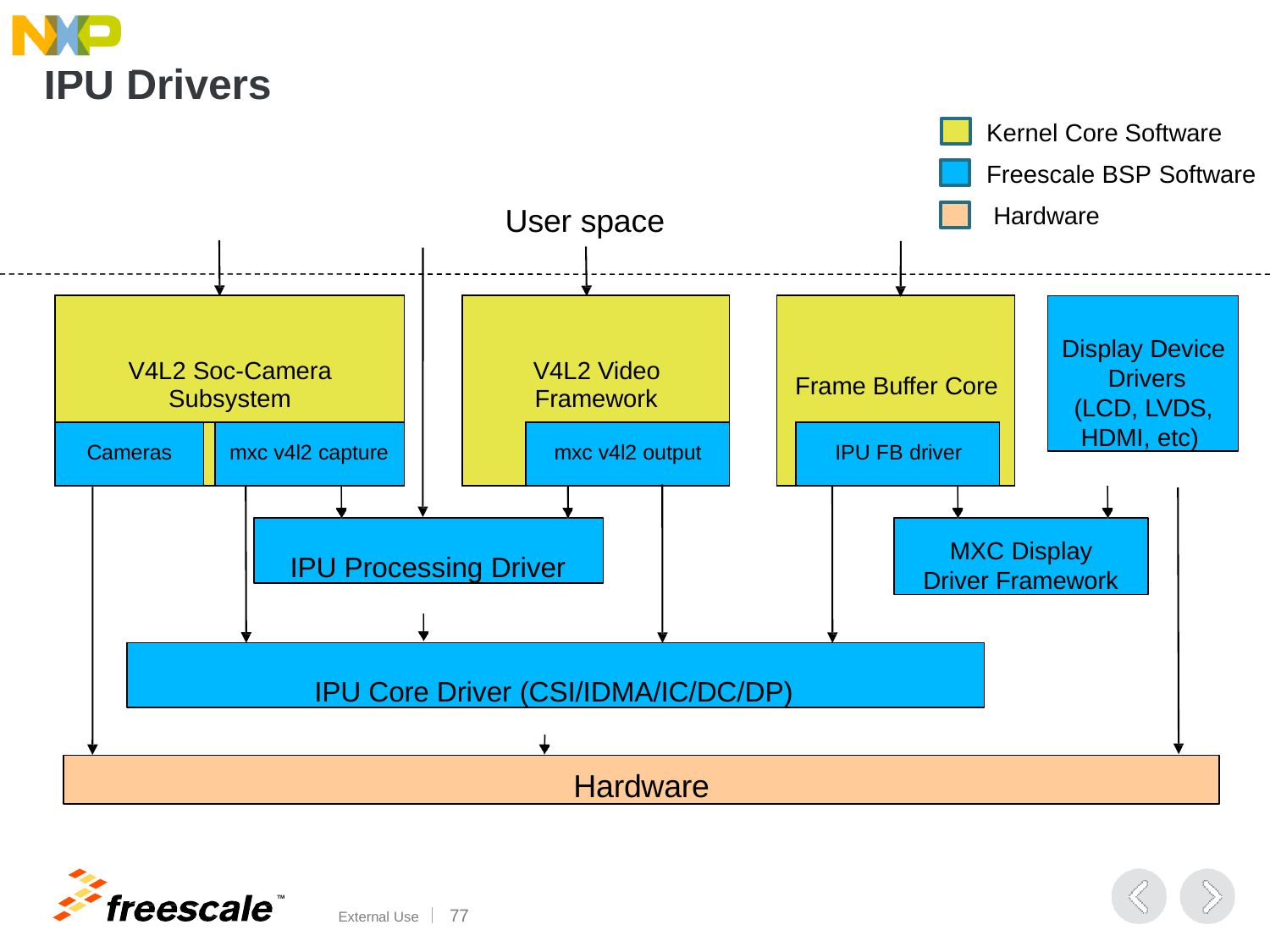

# IPU Drivers
Kernel Core Software  Freescale BSP Software  Hardware

User space

| V4L2 Soc-Camera Subsystem |  |  |
| --- | --- | --- |
| Cameras |  | mxc v4l2 capture |
| V4L2 Video Framework |  |
| --- | --- |
|  | mxc v4l2 output |
| Frame Buffer Core |  |  |
| --- | --- | --- |
|  | IPU FB driver |  |

Display Device  Drivers
(LCD, LVDS,
HDMI, etc)

IPU Processing Driver
MXC Display  Driver Framework

IPU Core Driver (CSI/IDMA/IC/DC/DP)

Hardware
TM
External Use	77